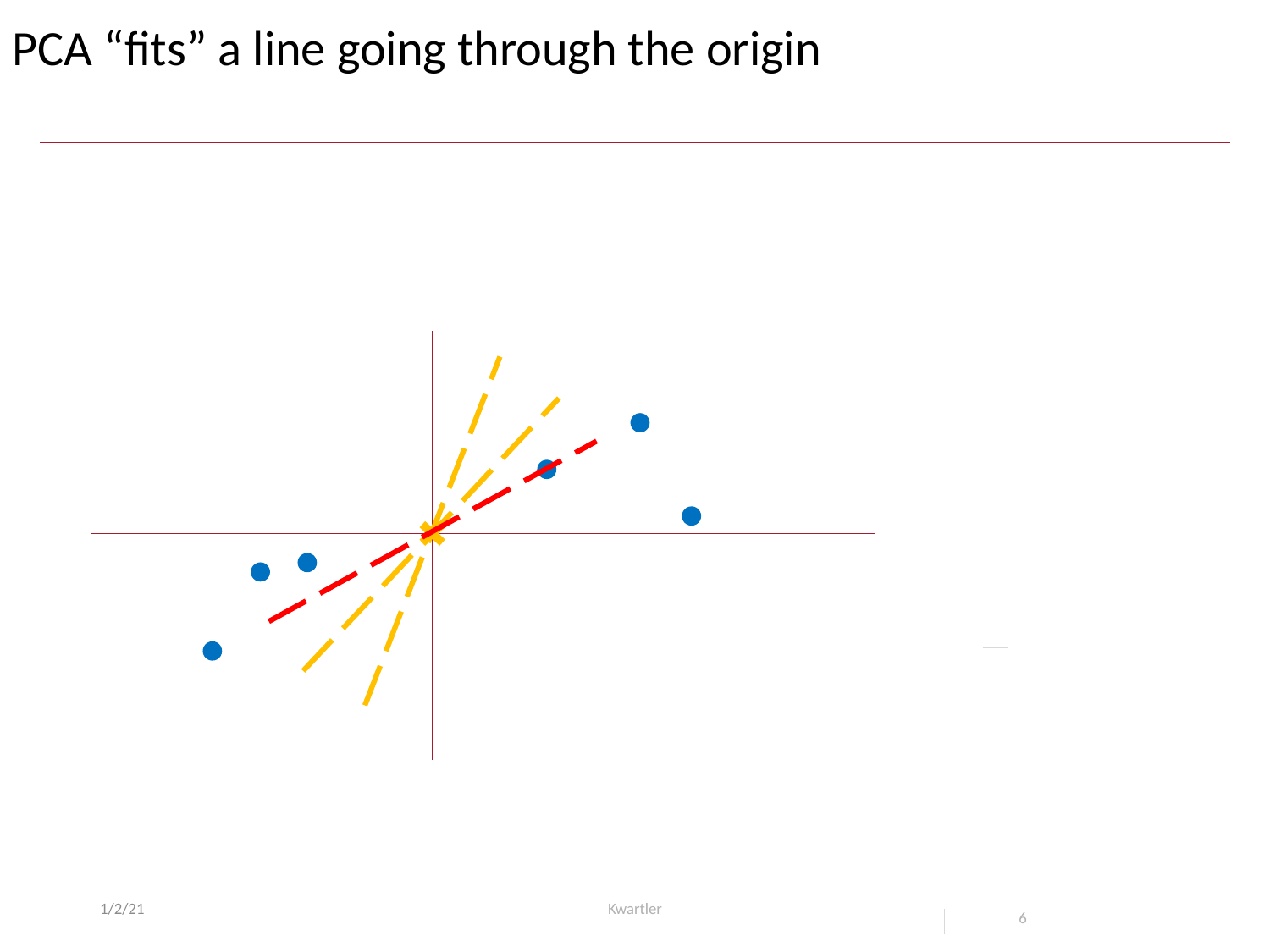

# PCA “fits” a line going through the origin

1/2/21
Kwartler
6